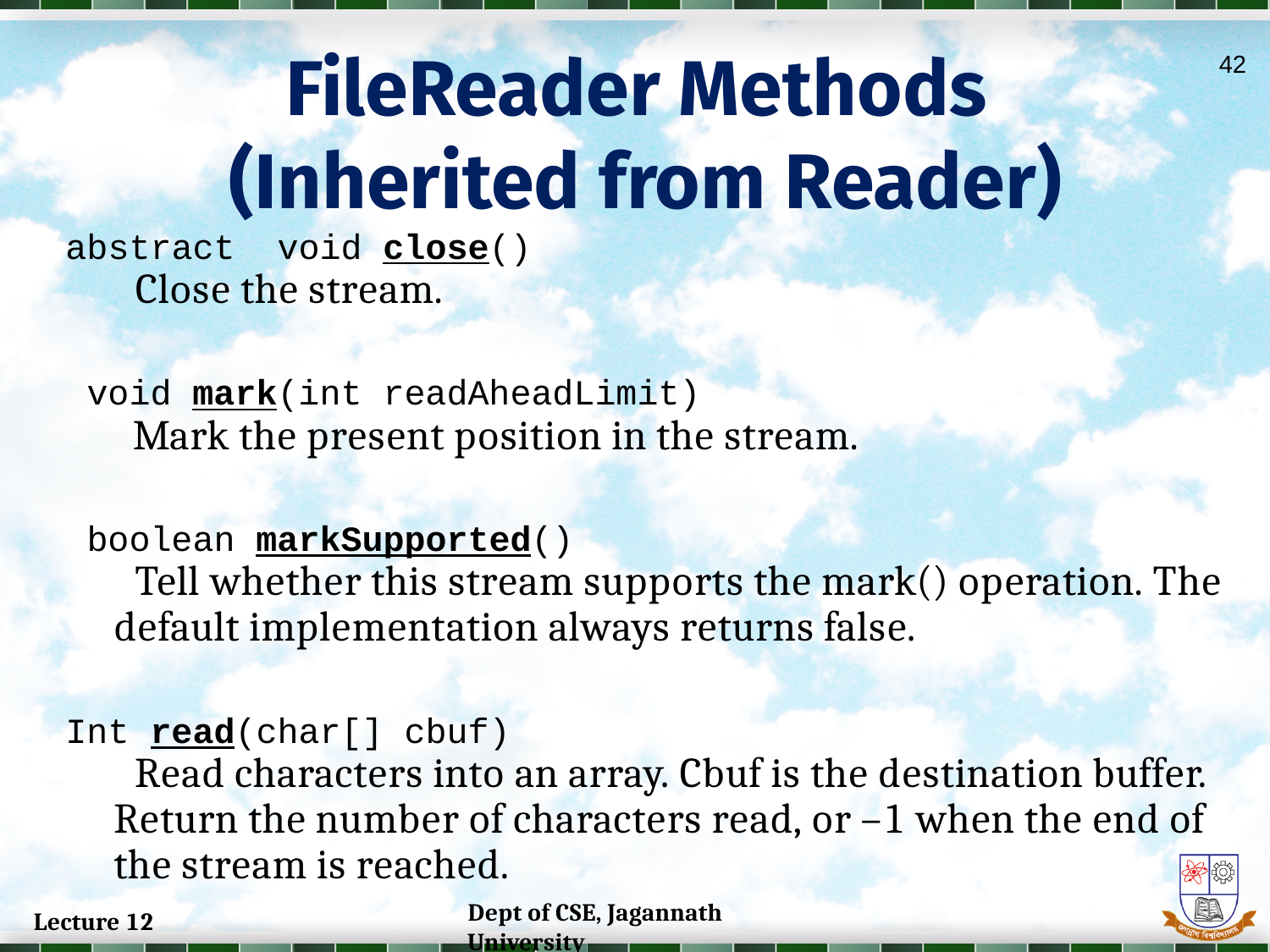

# FileReader Methods (Inherited from Reader)
42
abstract  void close()
 Close the stream.

 void mark(int readAheadLimit)
 Mark the present position in the stream.

 boolean markSupported()
 Tell whether this stream supports the mark() operation. The default implementation always returns false.

Int read(char[] cbuf)
 Read characters into an array. Cbuf is the destination buffer. Return the number of characters read, or –1 when the end of the stream is reached.

Dept of CSE, Jagannath University